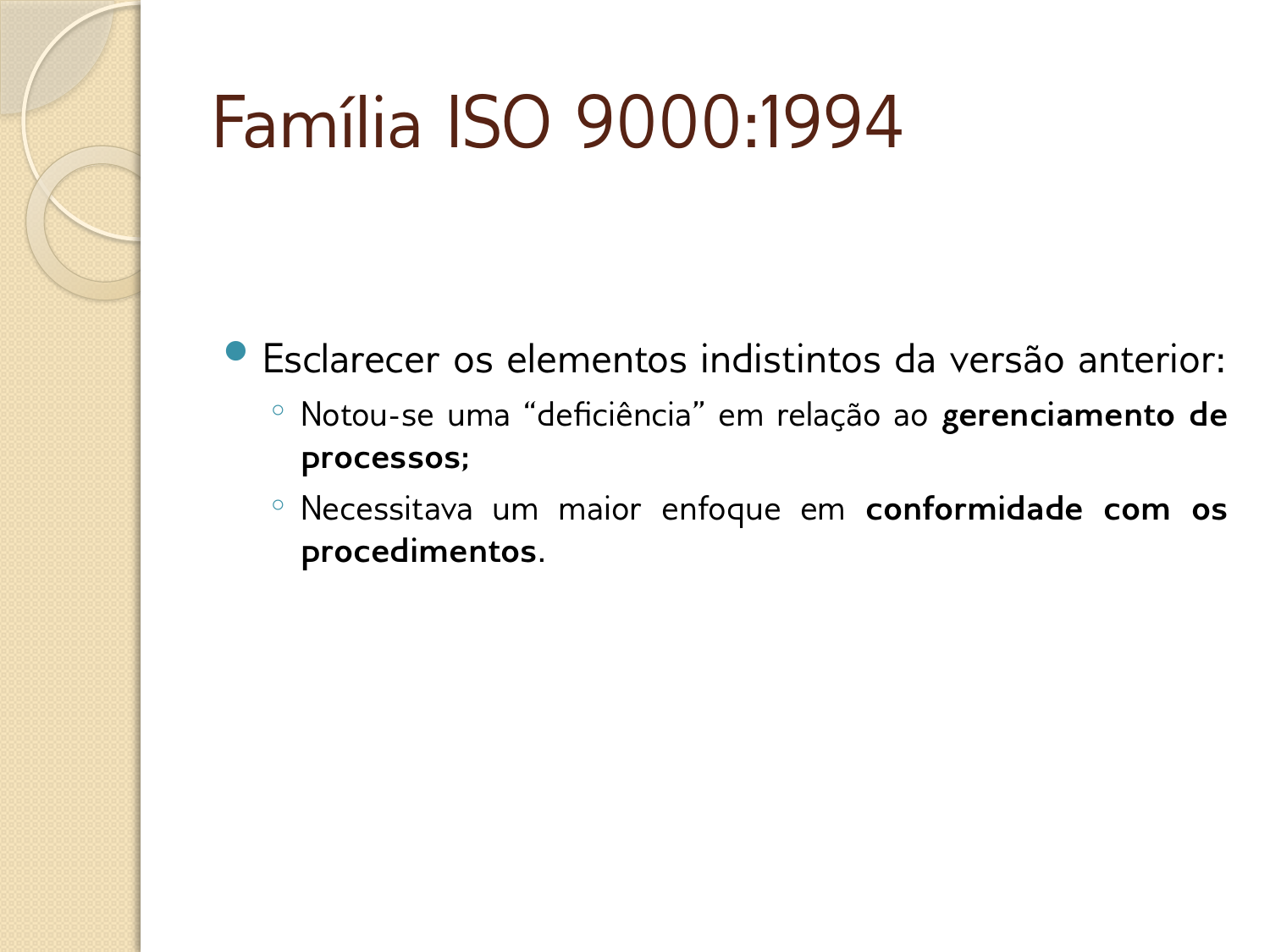

# Família ISO 9000:1994

Esclarecer os elementos indistintos da versão anterior:
Notou-se uma “deficiência” em relação ao gerenciamento de processos;
Necessitava um maior enfoque em conformidade com os procedimentos.